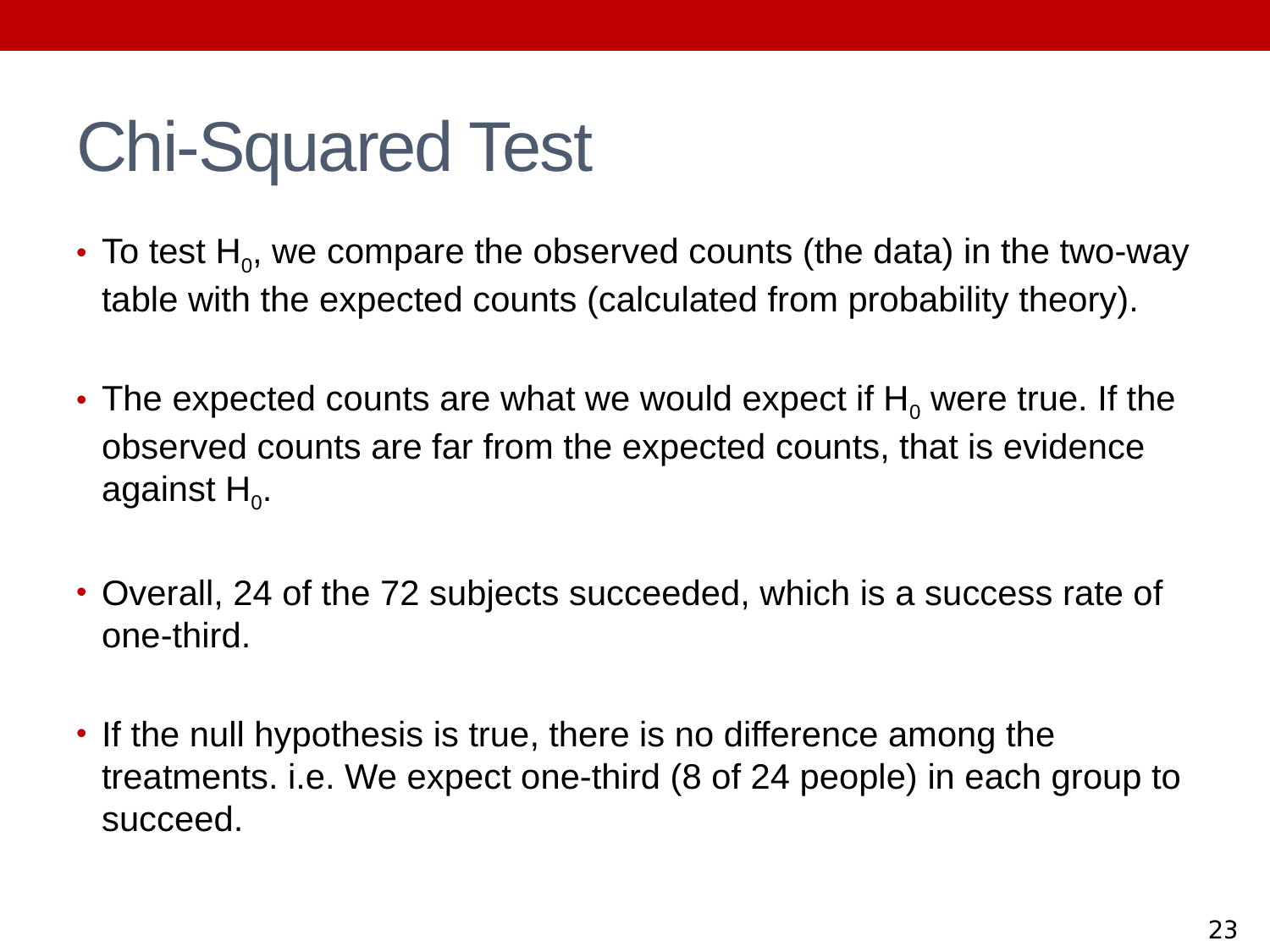

# Chi-Squared Test
To test H0, we compare the observed counts (the data) in the two-way table with the expected counts (calculated from probability theory).

The expected counts are what we would expect if H0 were true. If the observed counts are far from the expected counts, that is evidence against H0.

Overall, 24 of the 72 subjects succeeded, which is a success rate of one-third.

If the null hypothesis is true, there is no difference among the treatments. i.e. We expect one-third (8 of 24 people) in each group to succeed.

23